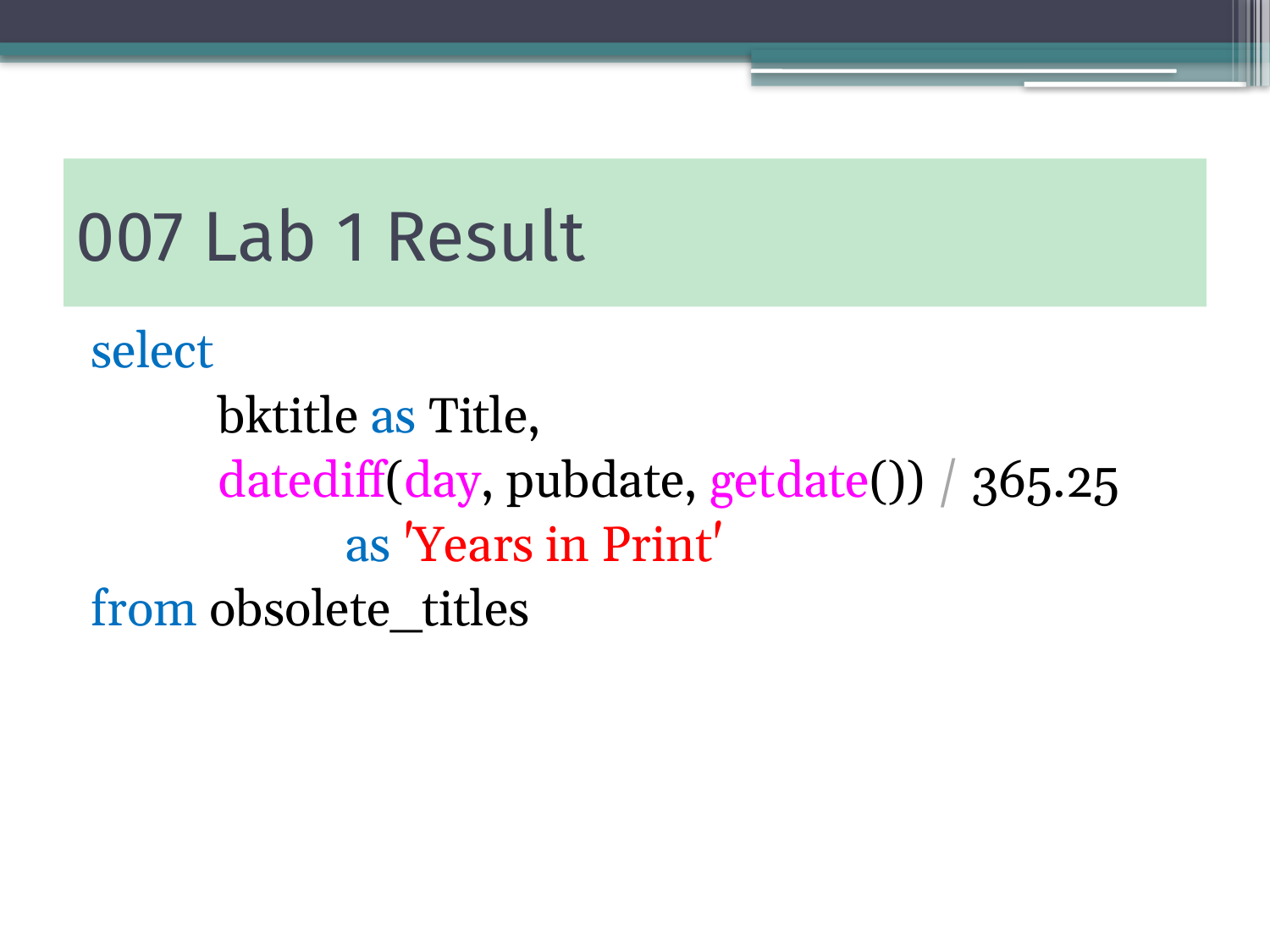

# 007 Lab 1 Result
select
	bktitle as Title,
	datediff(day, pubdate, getdate()) / 365.25
		as 'Years in Print'
from obsolete_titles